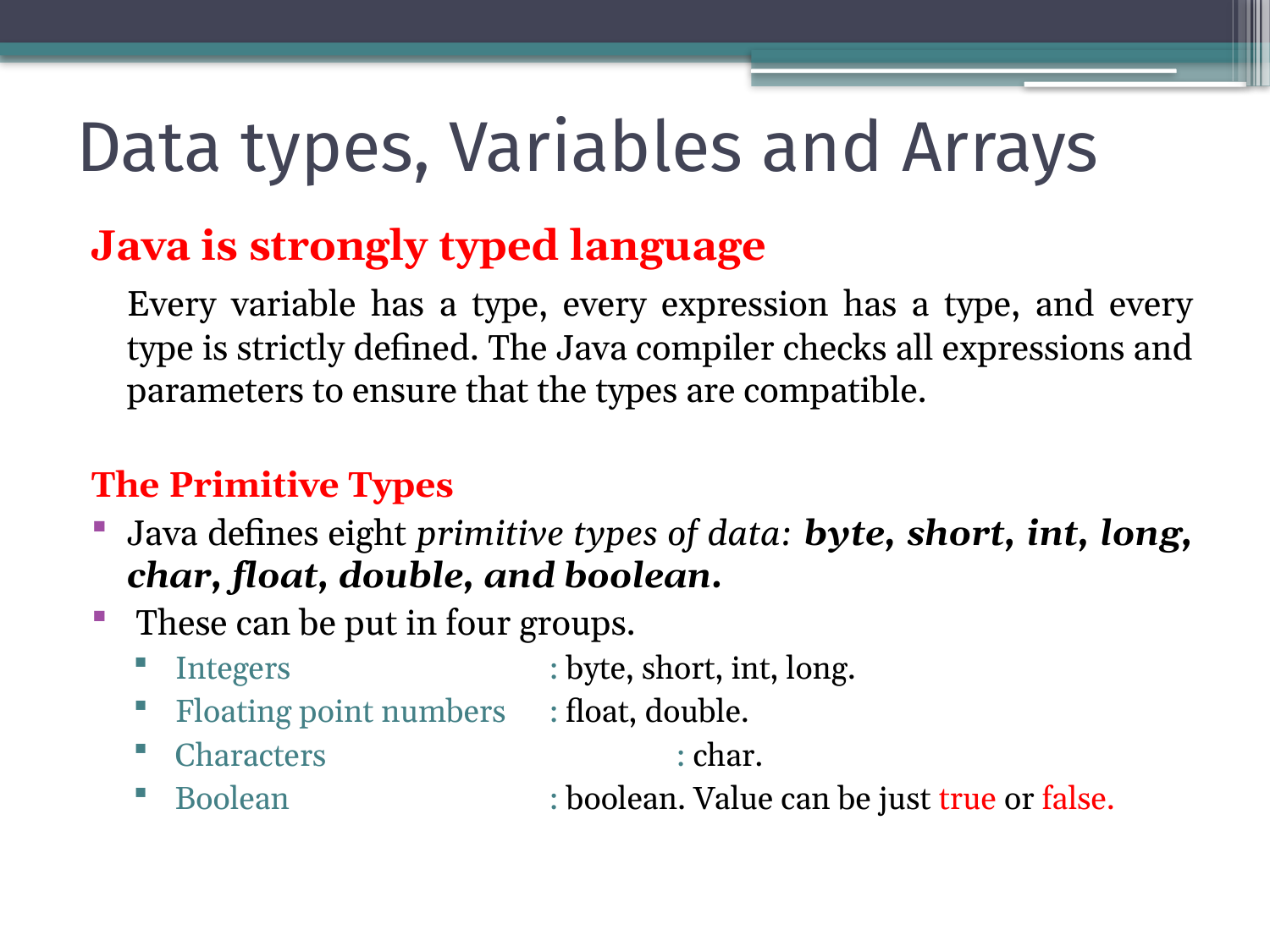

# Data types, Variables and Arrays
Java is strongly typed language
	Every variable has a type, every expression has a type, and every type is strictly defined. The Java compiler checks all expressions and parameters to ensure that the types are compatible.

The Primitive Types
Java defines eight primitive types of data: byte, short, int, long, char, float, double, and boolean.
 These can be put in four groups.
 Integers			: byte, short, int, long.
 Floating point numbers	: float, double.
 Characters			: char.
 Boolean			: boolean. Value can be just true or false.